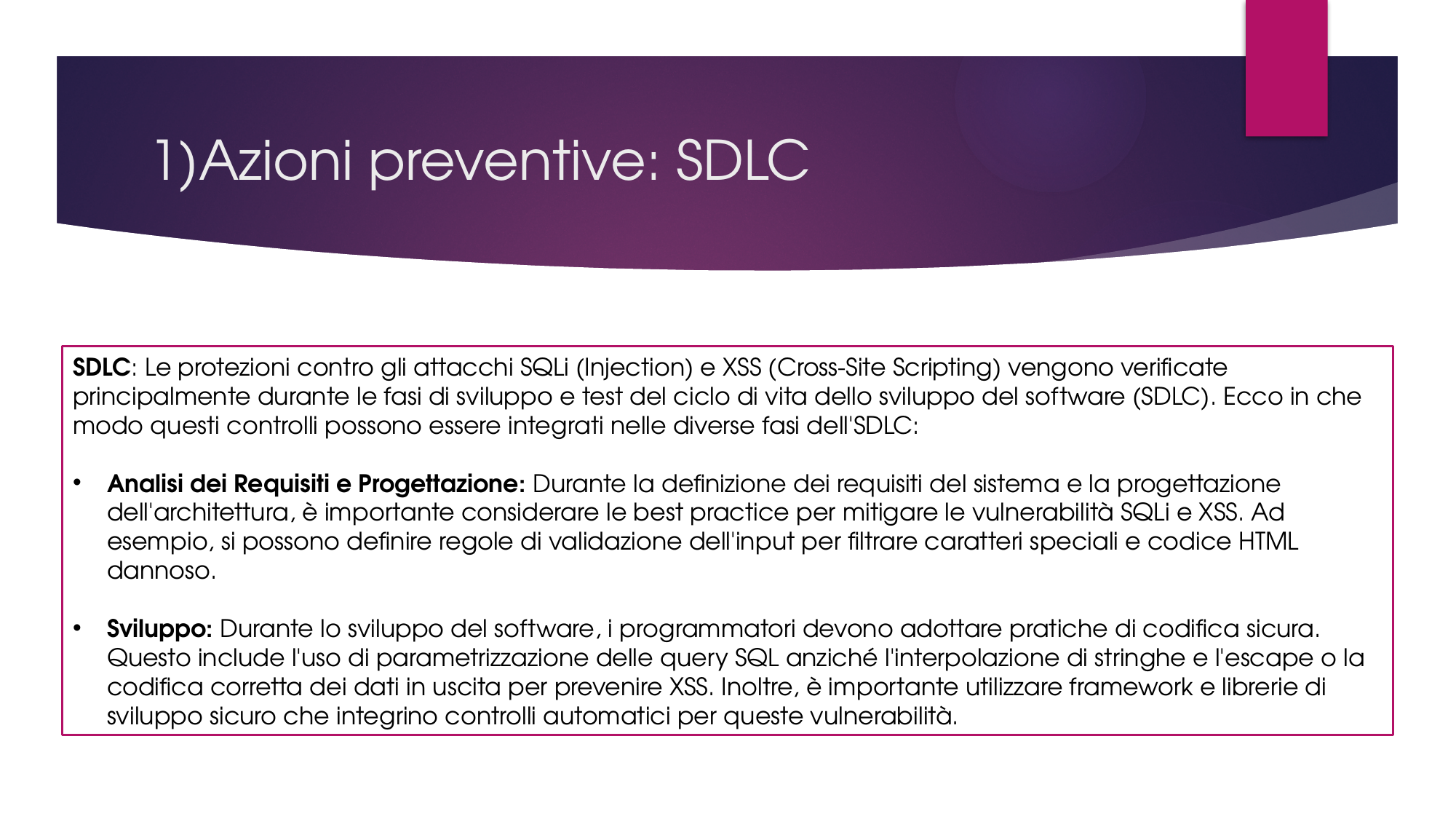

# 1)Azioni preventive: SDLC
SDLC: Le protezioni contro gli attacchi SQLi (Injection) e XSS (Cross-Site Scripting) vengono verificate principalmente durante le fasi di sviluppo e test del ciclo di vita dello sviluppo del software (SDLC). Ecco in che modo questi controlli possono essere integrati nelle diverse fasi dell'SDLC:

Analisi dei Requisiti e Progettazione: Durante la definizione dei requisiti del sistema e la progettazione dell'architettura, è importante considerare le best practice per mitigare le vulnerabilità SQLi e XSS. Ad esempio, si possono definire regole di validazione dell'input per filtrare caratteri speciali e codice HTML dannoso.

Sviluppo: Durante lo sviluppo del software, i programmatori devono adottare pratiche di codifica sicura. Questo include l'uso di parametrizzazione delle query SQL anziché l'interpolazione di stringhe e l'escape o la codifica corretta dei dati in uscita per prevenire XSS. Inoltre, è importante utilizzare framework e librerie di sviluppo sicuro che integrino controlli automatici per queste vulnerabilità.